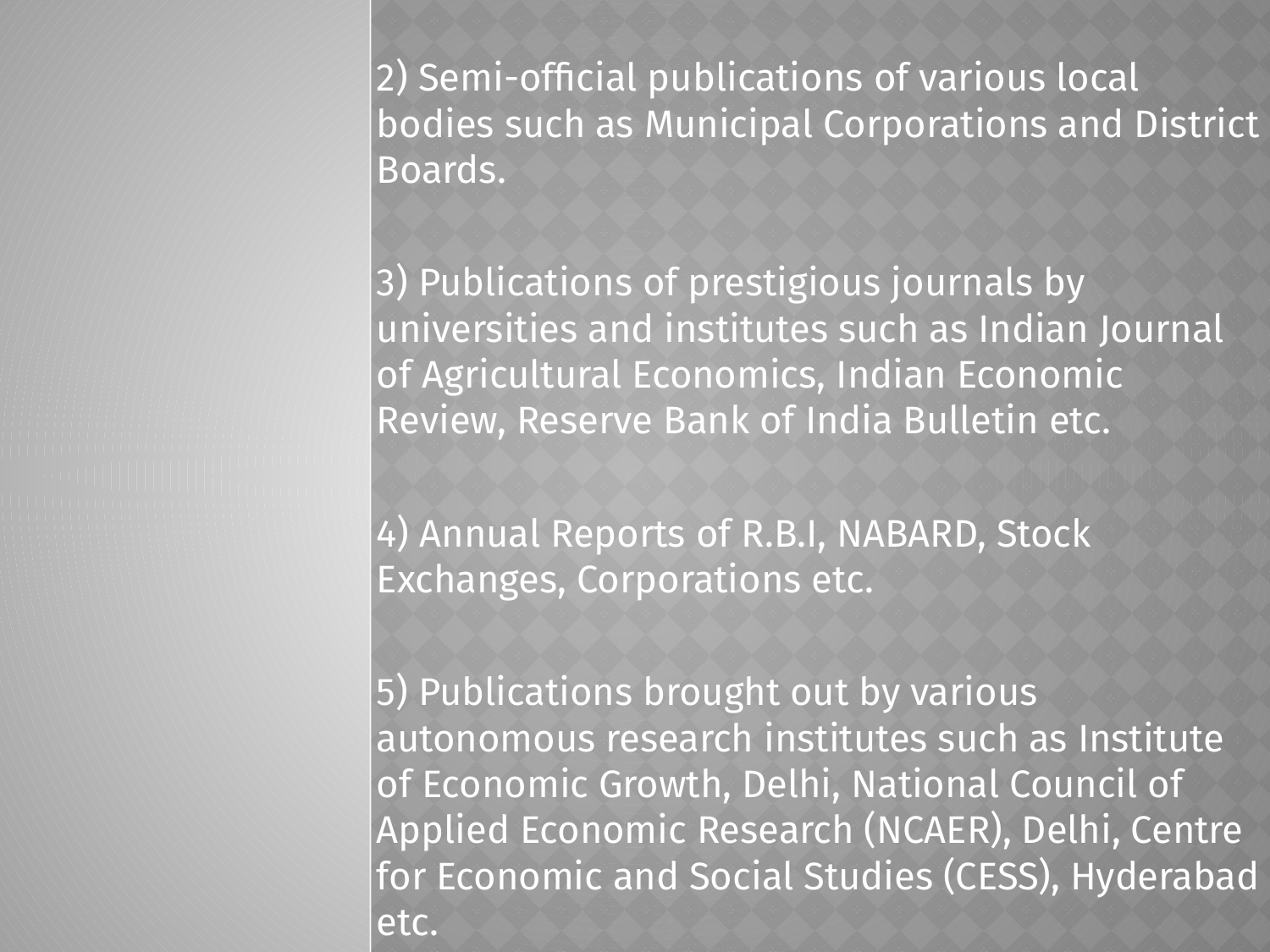

2) Semi-official publications of various local bodies such as Municipal Corporations and District Boards.

3) Publications of prestigious journals by universities and institutes such as Indian Journal of Agricultural Economics, Indian Economic Review, Reserve Bank of India Bulletin etc.

4) Annual Reports of R.B.I, NABARD, Stock Exchanges, Corporations etc.

5) Publications brought out by various autonomous research institutes such as Institute of Economic Growth, Delhi, National Council of Applied Economic Research (NCAER), Delhi, Centre for Economic and Social Studies (CESS), Hyderabad etc.